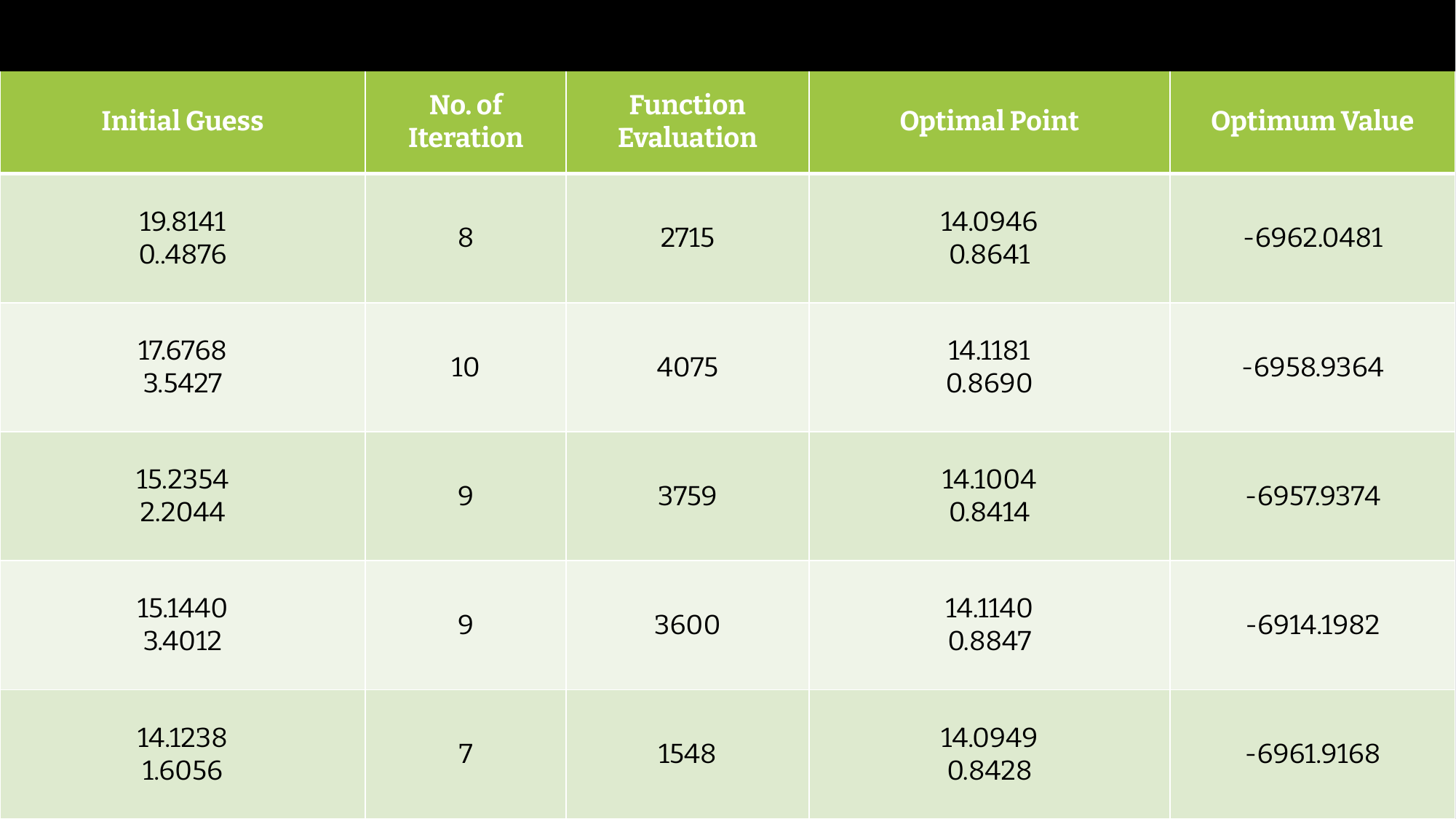

| Q1 Observations |
| --- |
| Initial Guess | No. of Iteration | Function Evaluation | Optimal Point | Optimum Value |
| --- | --- | --- | --- | --- |
| 19.8141 0..4876 | 8 | 2715 | 14.0946 0.8641 | -6962.0481 |
| 17.6768 3.5427 | 10 | 4075 | 14.1181 0.8690 | -6958.9364 |
| 15.2354 2.2044 | 9 | 3759 | 14.1004 0.8414 | -6957.9374 |
| 15.1440 3.4012 | 9 | 3600 | 14.1140 0.8847 | -6914.1982 |
| 14.1238 1.6056 | 7 | 1548 | 14.0949 0.8428 | -6961.9168 |